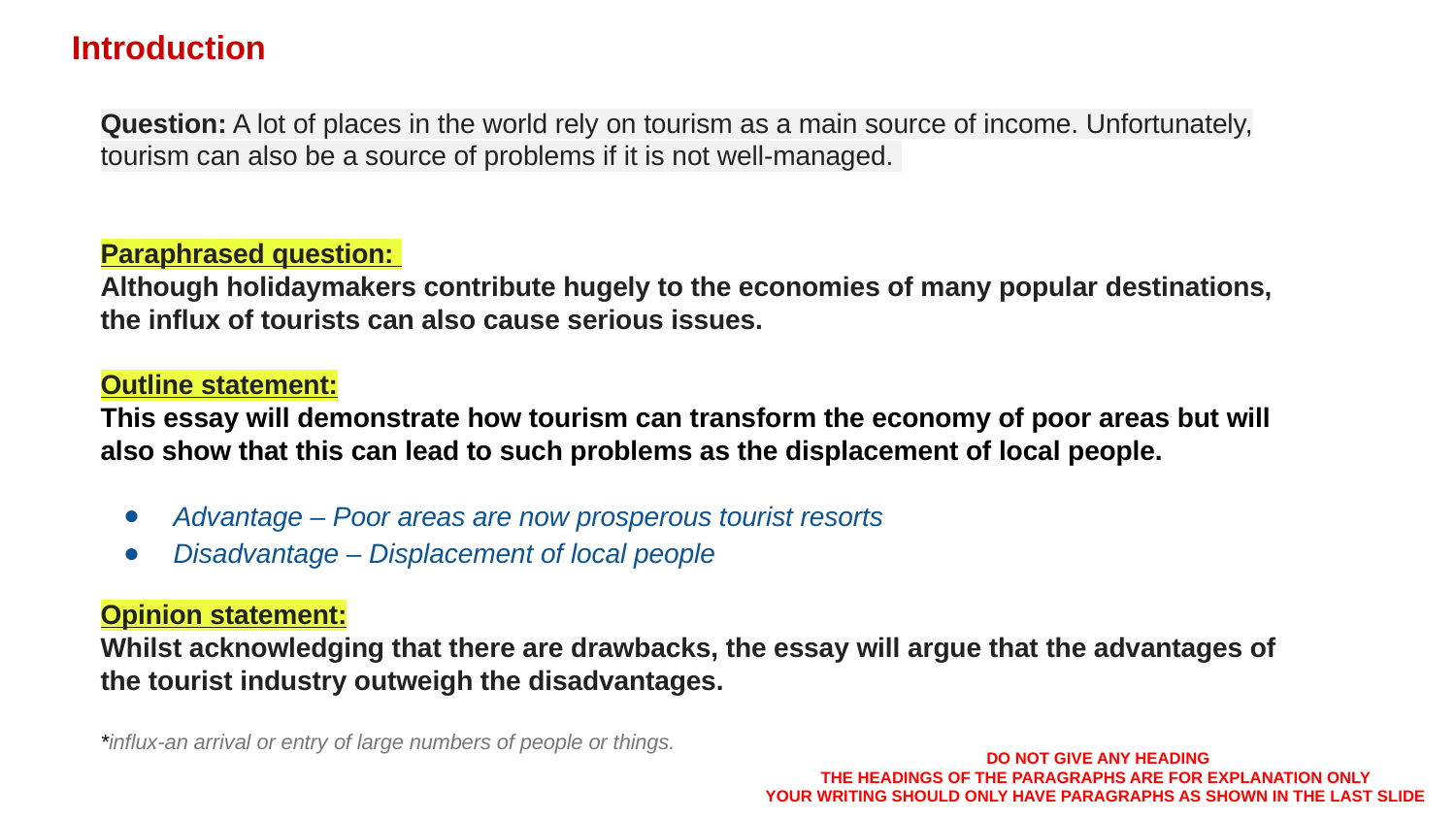

# Introduction

Question: A lot of places in the world rely on tourism as a main source of income. Unfortunately, tourism can also be a source of problems if it is not well-managed.

Paraphrased question:
Although holidaymakers contribute hugely to the economies of many popular destinations, the influx of tourists can also cause serious issues.

Outline statement:
This essay will demonstrate how tourism can transform the economy of poor areas but will also show that this can lead to such problems as the displacement of local people.
Advantage – Poor areas are now prosperous tourist resorts
Disadvantage – Displacement of local people
Opinion statement:
Whilst acknowledging that there are drawbacks, the essay will argue that the advantages of the tourist industry outweigh the disadvantages.

*influx-an arrival or entry of large numbers of people or things.

DO NOT GIVE ANY HEADING
THE HEADINGS OF THE PARAGRAPHS ARE FOR EXPLANATION ONLY
YOUR WRITING SHOULD ONLY HAVE PARAGRAPHS AS SHOWN IN THE LAST SLIDE